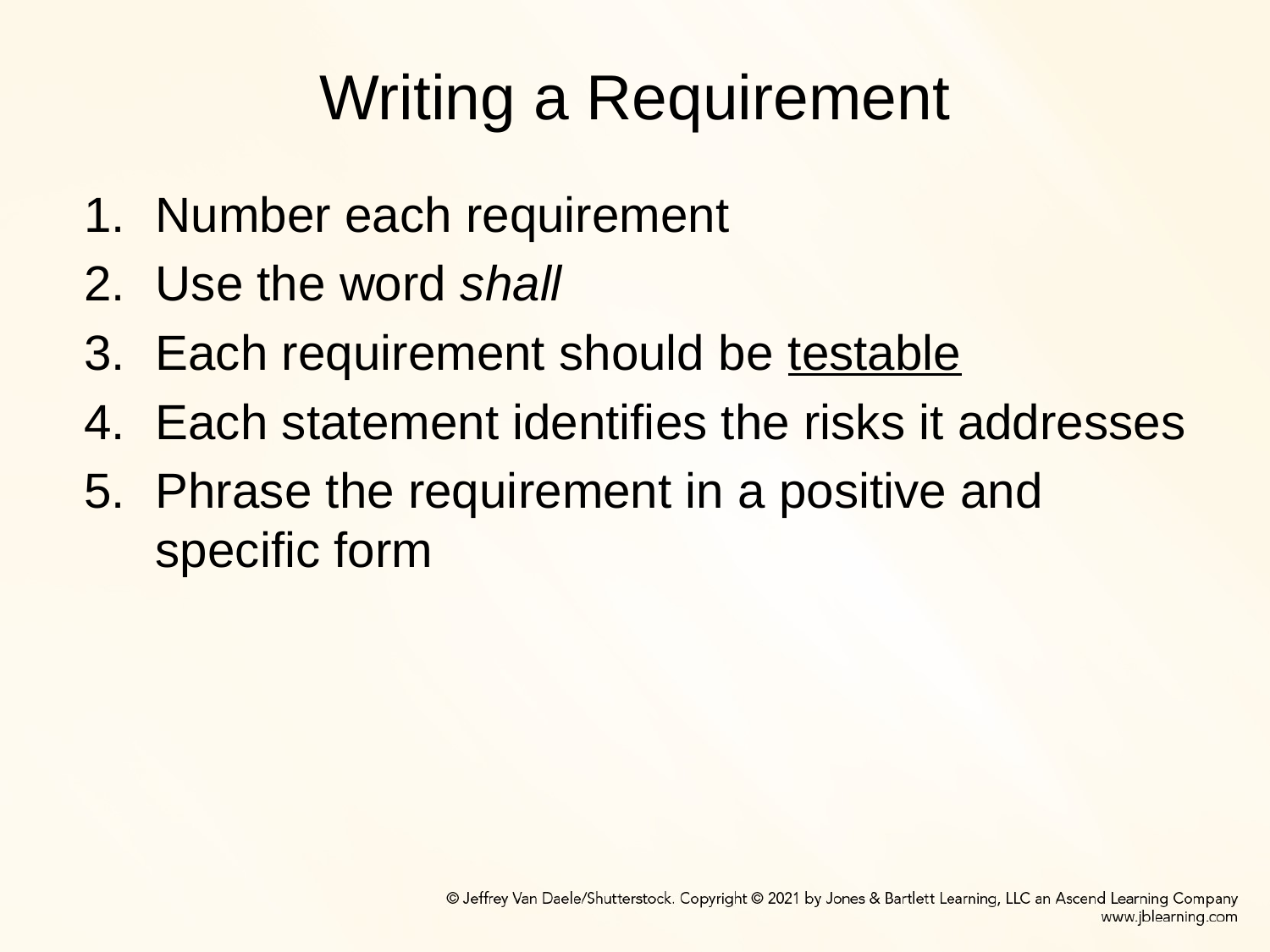

# Writing a Requirement
Number each requirement
Use the word shall
Each requirement should be testable
Each statement identifies the risks it addresses
Phrase the requirement in a positive and specific form